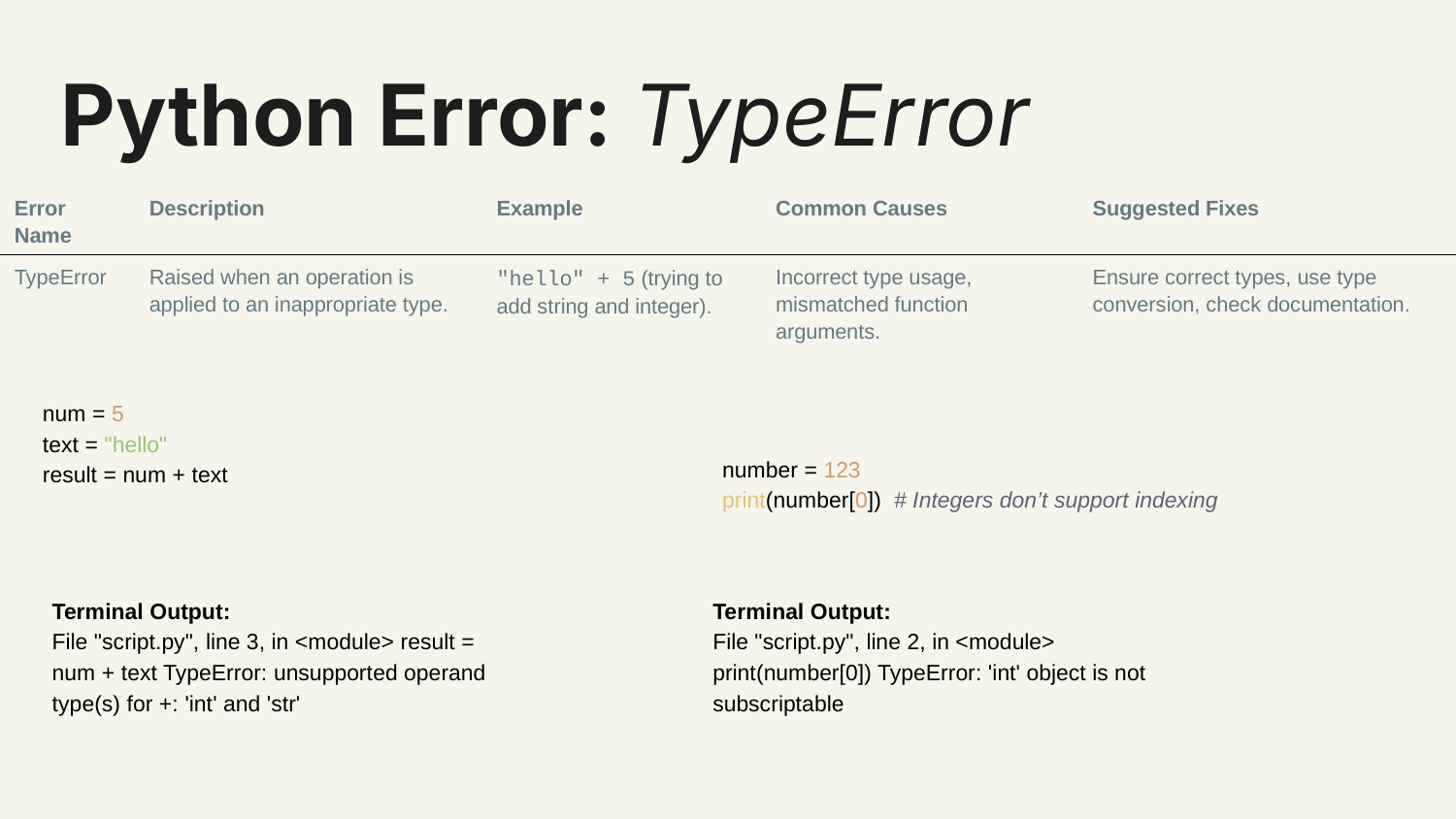

# Python Error: TypeError
| Error Name | Description | Example | Common Causes | Suggested Fixes |
| --- | --- | --- | --- | --- |
| TypeError | Raised when an operation is applied to an inappropriate type. | "hello" + 5 (trying to add string and integer). | Incorrect type usage, mismatched function arguments. | Ensure correct types, use type conversion, check documentation. |
num = 5
text = "hello"
result = num + text
number = 123
print(number[0])  # Integers don’t support indexing
Terminal Output:
File "script.py", line 3, in <module> result = num + text TypeError: unsupported operand type(s) for +: 'int' and 'str'
Terminal Output:
File "script.py", line 2, in <module> print(number[0]) TypeError: 'int' object is not subscriptable